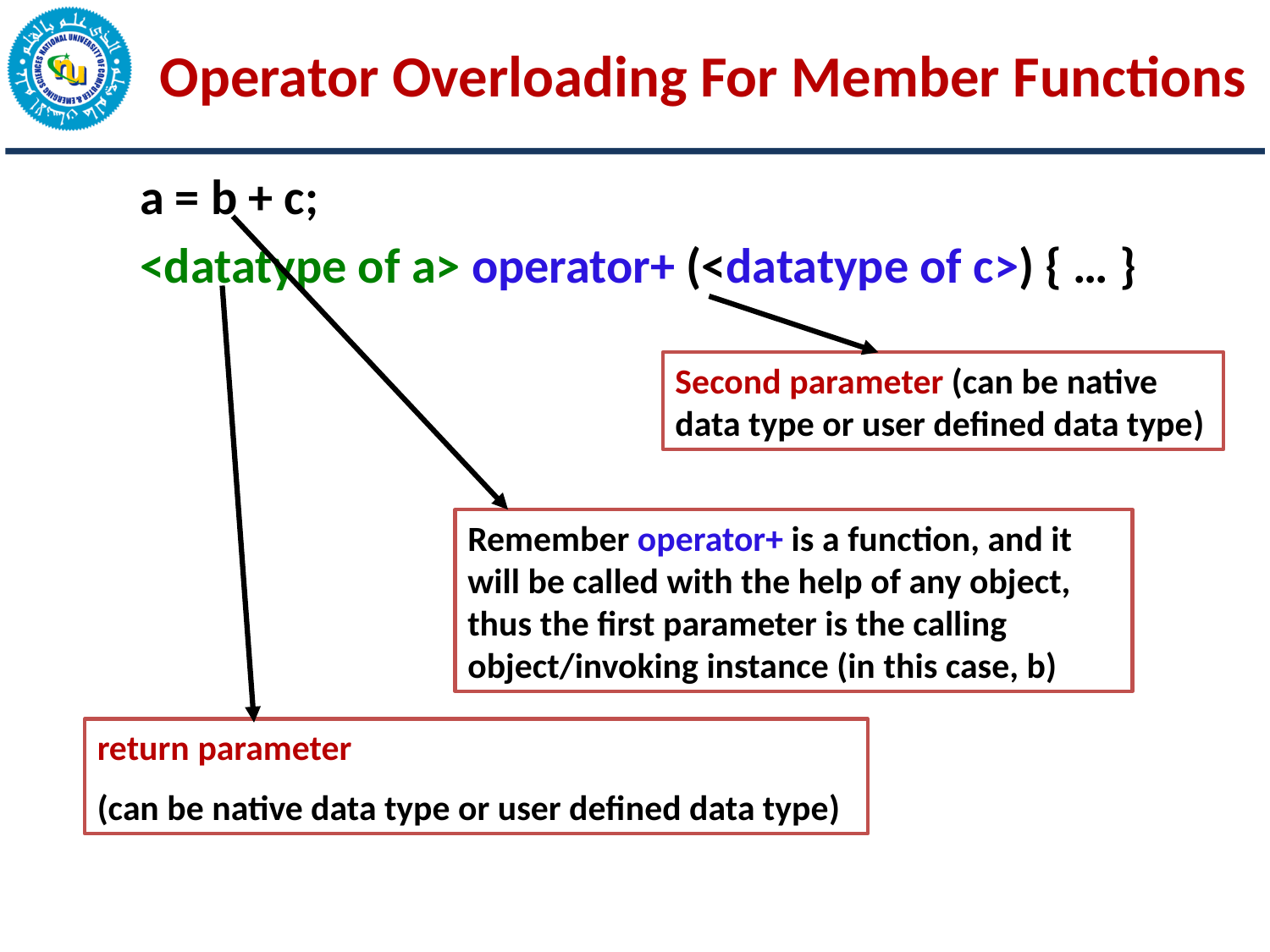

# Operator Overloading For Member Functions

	a = b + c;
	<datatype of a> operator+ (<datatype of c>) { … }

Second parameter (can be native data type or user defined data type)
Remember operator+ is a function, and it will be called with the help of any object, thus the first parameter is the calling object/invoking instance (in this case, b)
return parameter
(can be native data type or user defined data type)